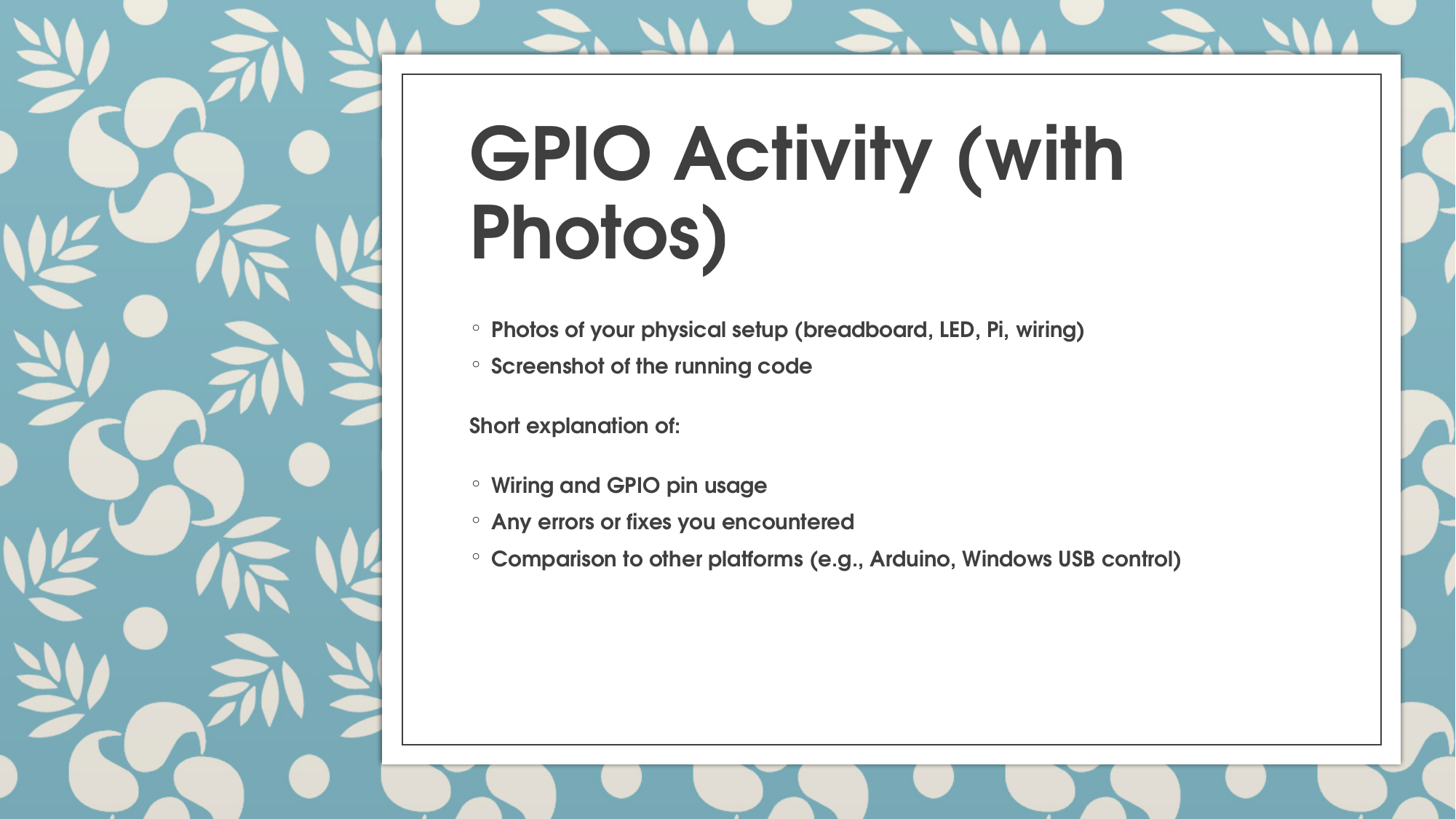

# GPIO Activity (with Photos)
Photos of your physical setup (breadboard, LED, Pi, wiring)
Screenshot of the running code
Short explanation of:
Wiring and GPIO pin usage
Any errors or fixes you encountered
Comparison to other platforms (e.g., Arduino, Windows USB control)